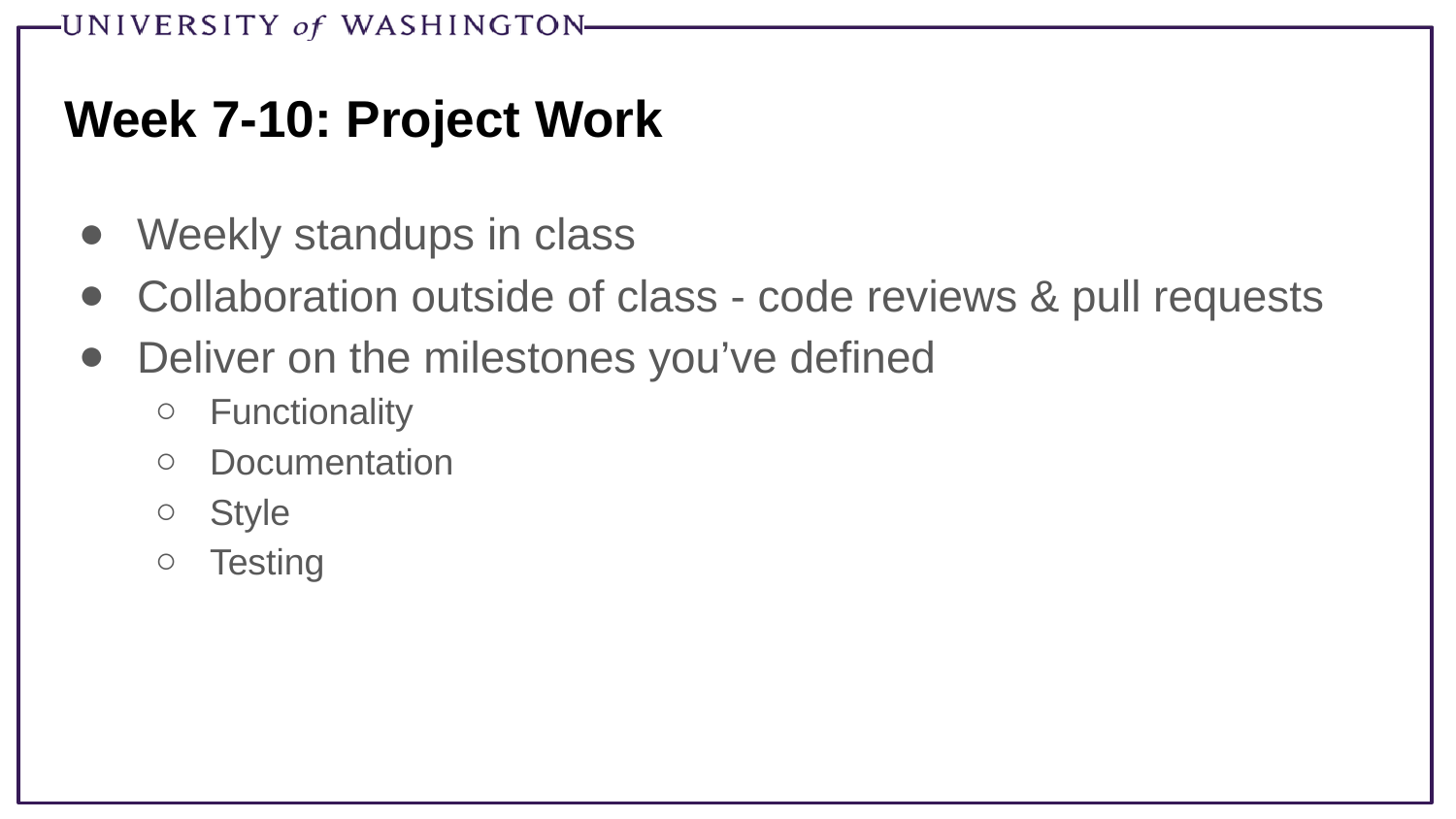

# Week 7-10: Project Work
Weekly standups in class
Collaboration outside of class - code reviews & pull requests
Deliver on the milestones you’ve defined
Functionality
Documentation
Style
Testing